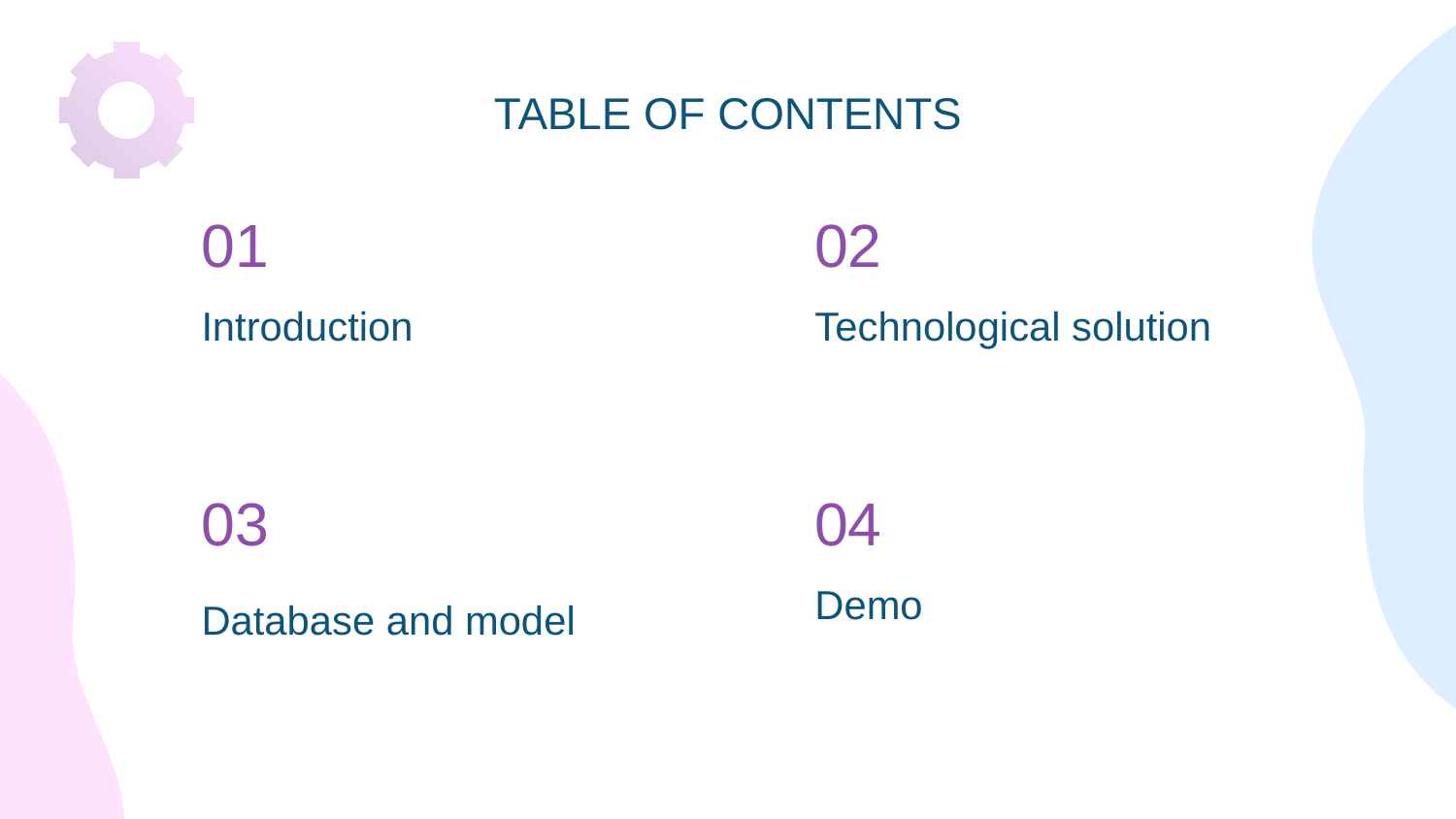

TABLE OF CONTENTS
01
02
# Introduction
Technological solution
03
04
Demo
Database and model